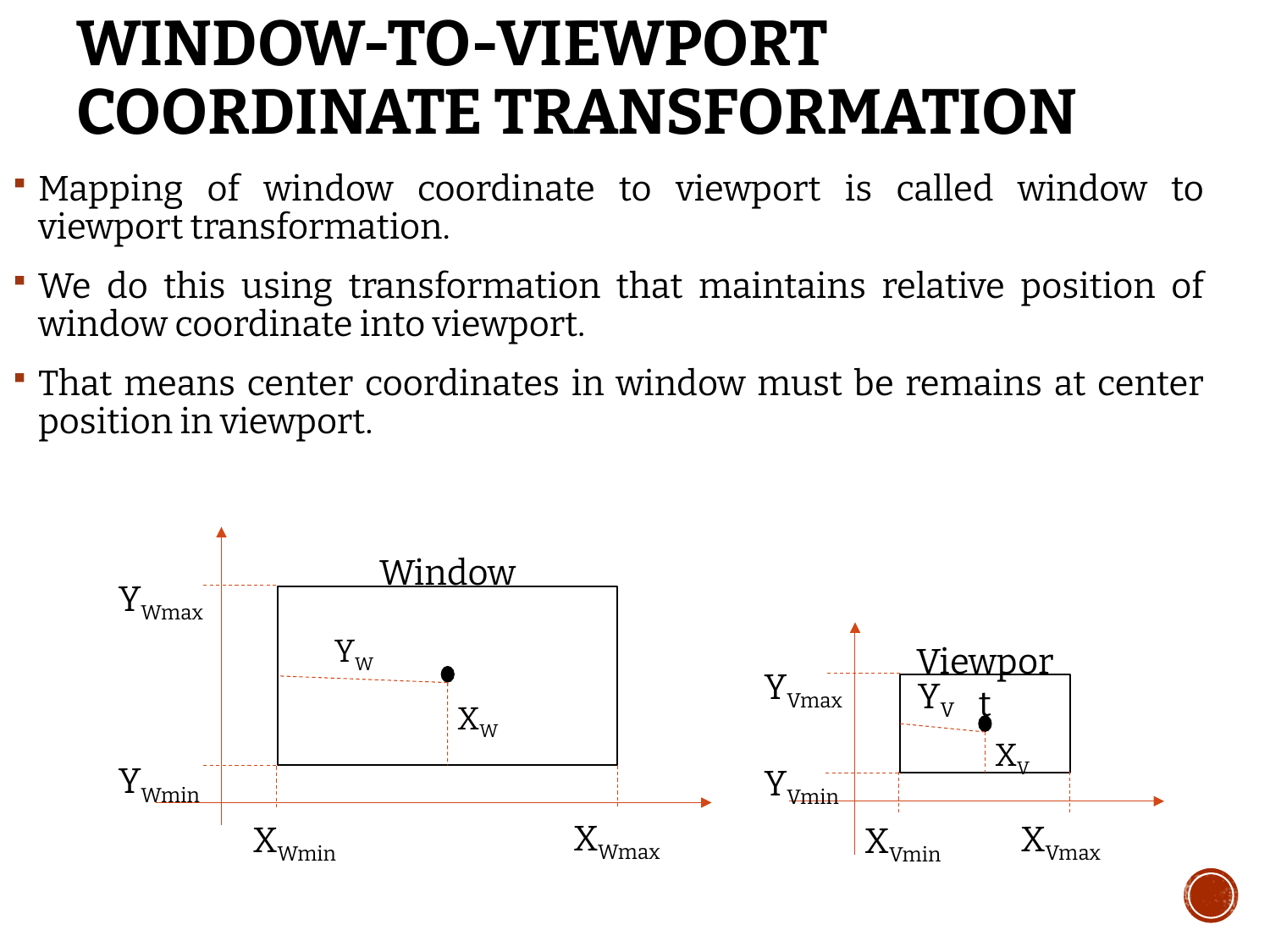

# Window-To-Viewport Coordinate Transformation
Mapping of window coordinate to viewport is called window to viewport transformation.
We do this using transformation that maintains relative position of window coordinate into viewport.
That means center coordinates in window must be remains at center position in viewport.
Window
YWmax

YW
Viewport
YVmax

YV

XW

XV
YWmin
YVmin
XWmax
XVmax
XWmin
XVmin